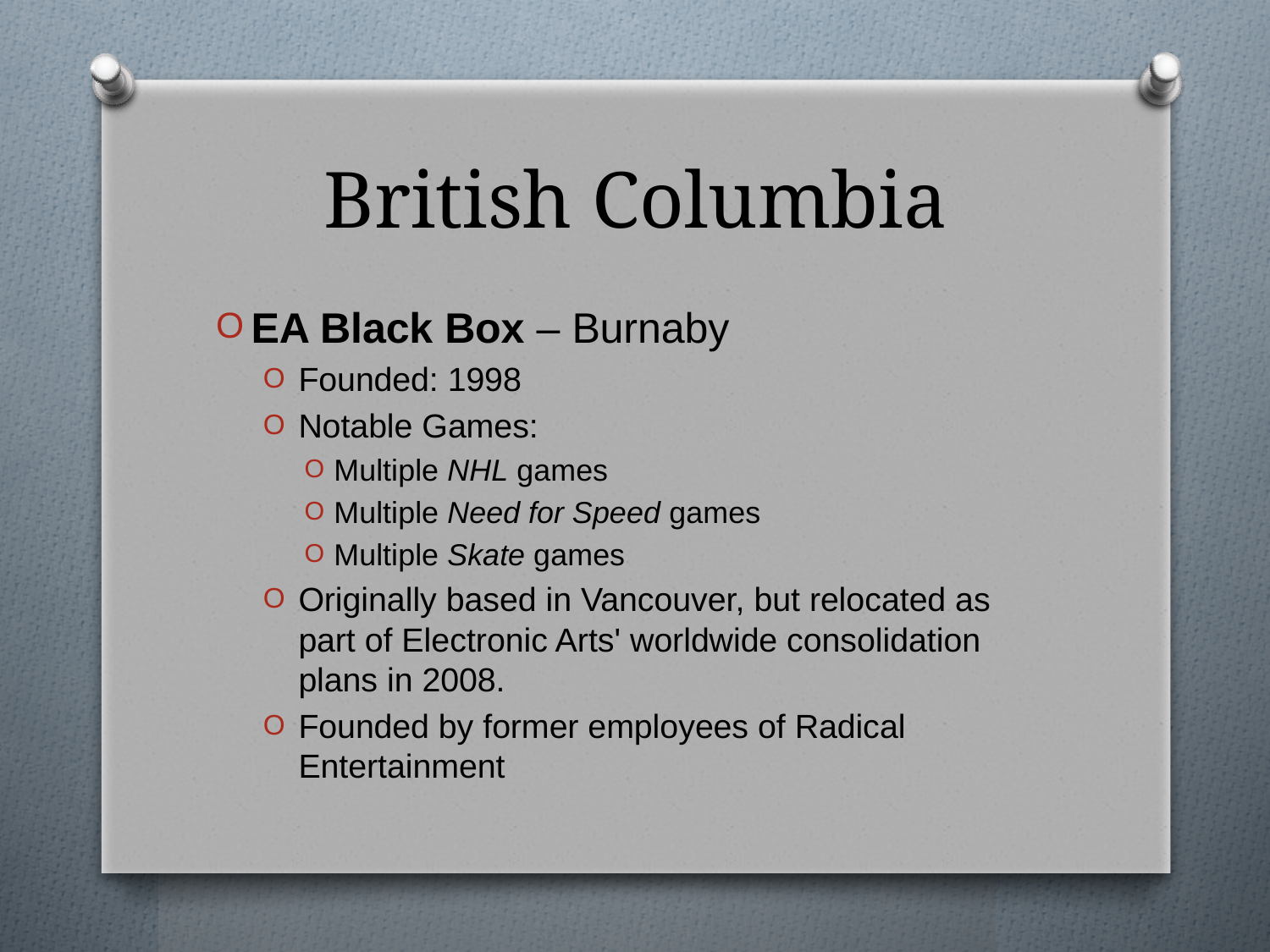

# British Columbia
EA Black Box – Burnaby
Founded: 1998
Notable Games:
Multiple NHL games
Multiple Need for Speed games
Multiple Skate games
Originally based in Vancouver, but relocated as part of Electronic Arts' worldwide consolidation plans in 2008.
Founded by former employees of Radical Entertainment